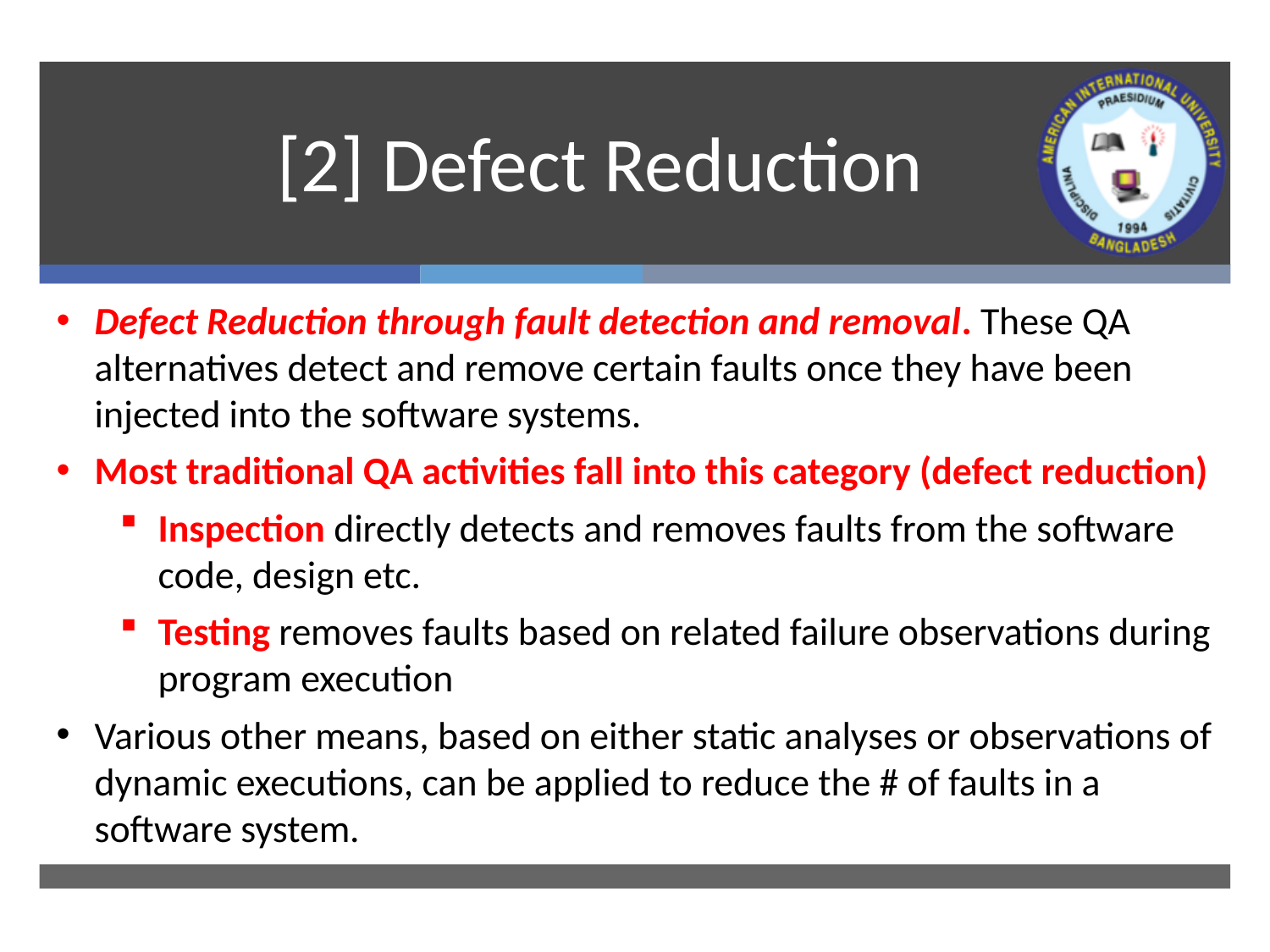

# [2] Defect Reduction
Defect Reduction through fault detection and removal. These QA alternatives detect and remove certain faults once they have been injected into the software systems.
Most traditional QA activities fall into this category (defect reduction)
Inspection directly detects and removes faults from the software code, design etc.
Testing removes faults based on related failure observations during program execution
Various other means, based on either static analyses or observations of dynamic executions, can be applied to reduce the # of faults in a software system.